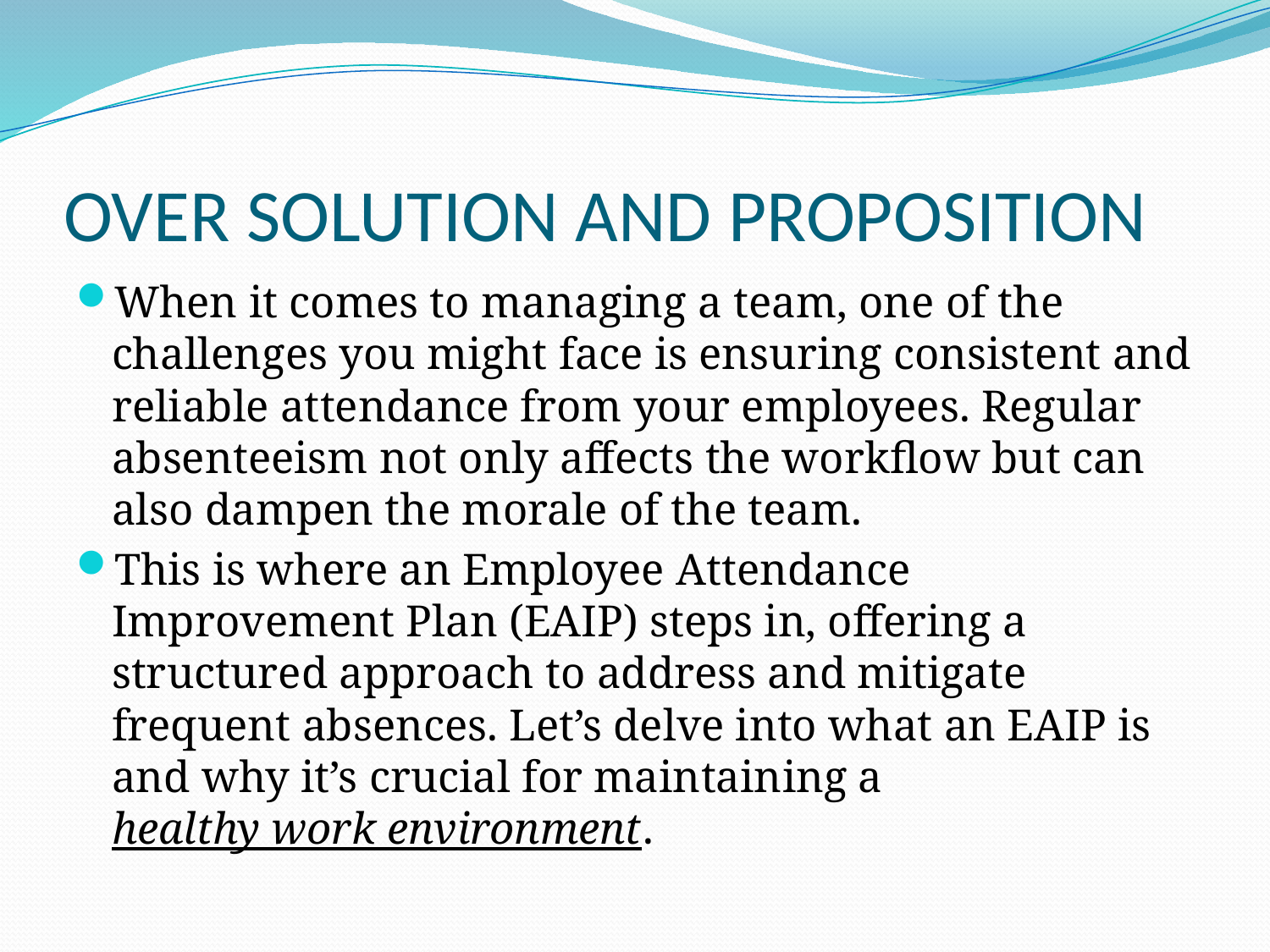

# OVER SOLUTION AND PROPOSITION
When it comes to managing a team, one of the challenges you might face is ensuring consistent and reliable attendance from your employees. Regular absenteeism not only affects the workflow but can also dampen the morale of the team.
This is where an Employee Attendance Improvement Plan (EAIP) steps in, offering a structured approach to address and mitigate frequent absences. Let’s delve into what an EAIP is and why it’s crucial for maintaining a healthy work environment.